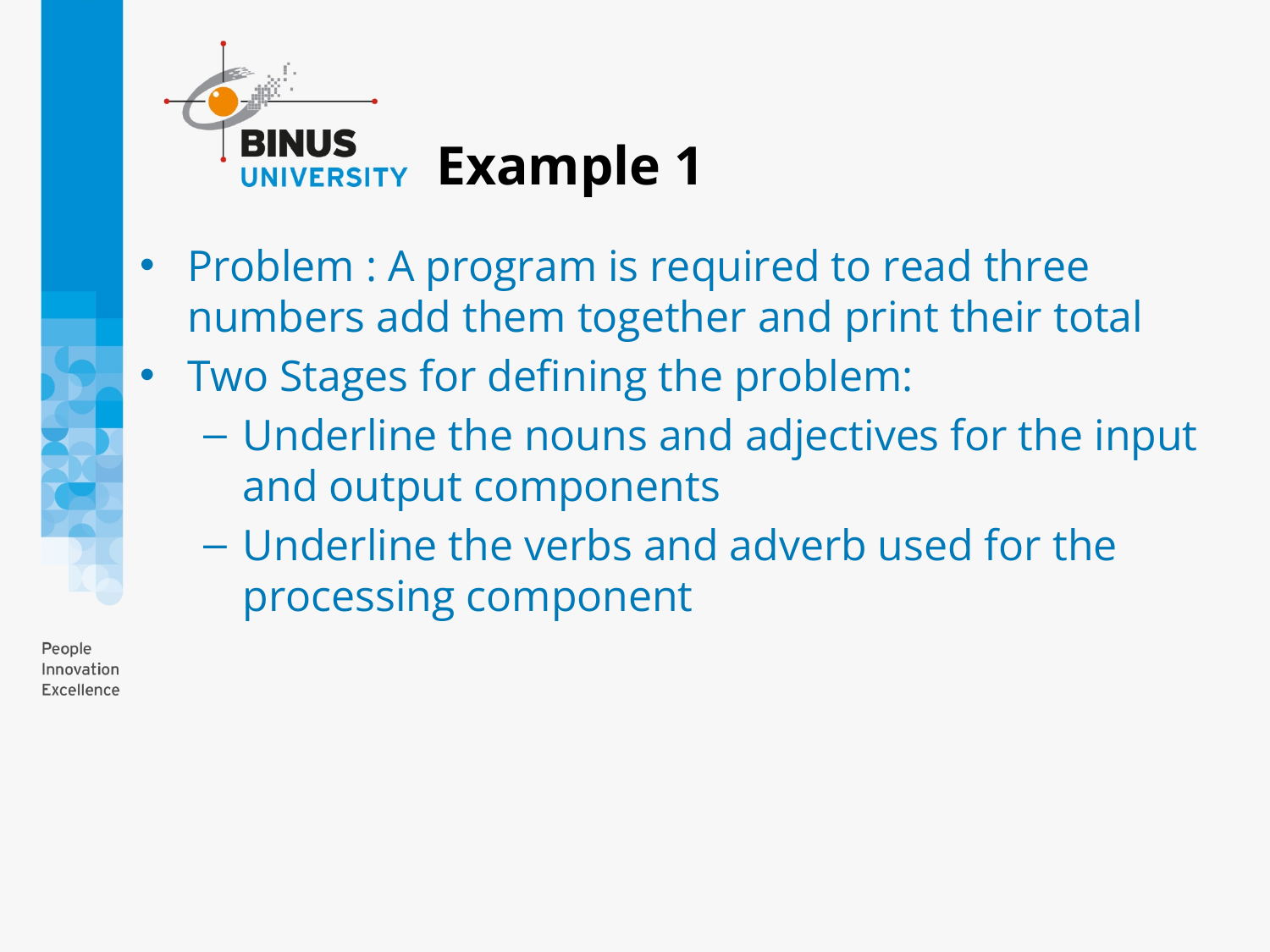

# Example 1
Problem : A program is required to read three numbers add them together and print their total
Two Stages for defining the problem:
Underline the nouns and adjectives for the input and output components
Underline the verbs and adverb used for the processing component